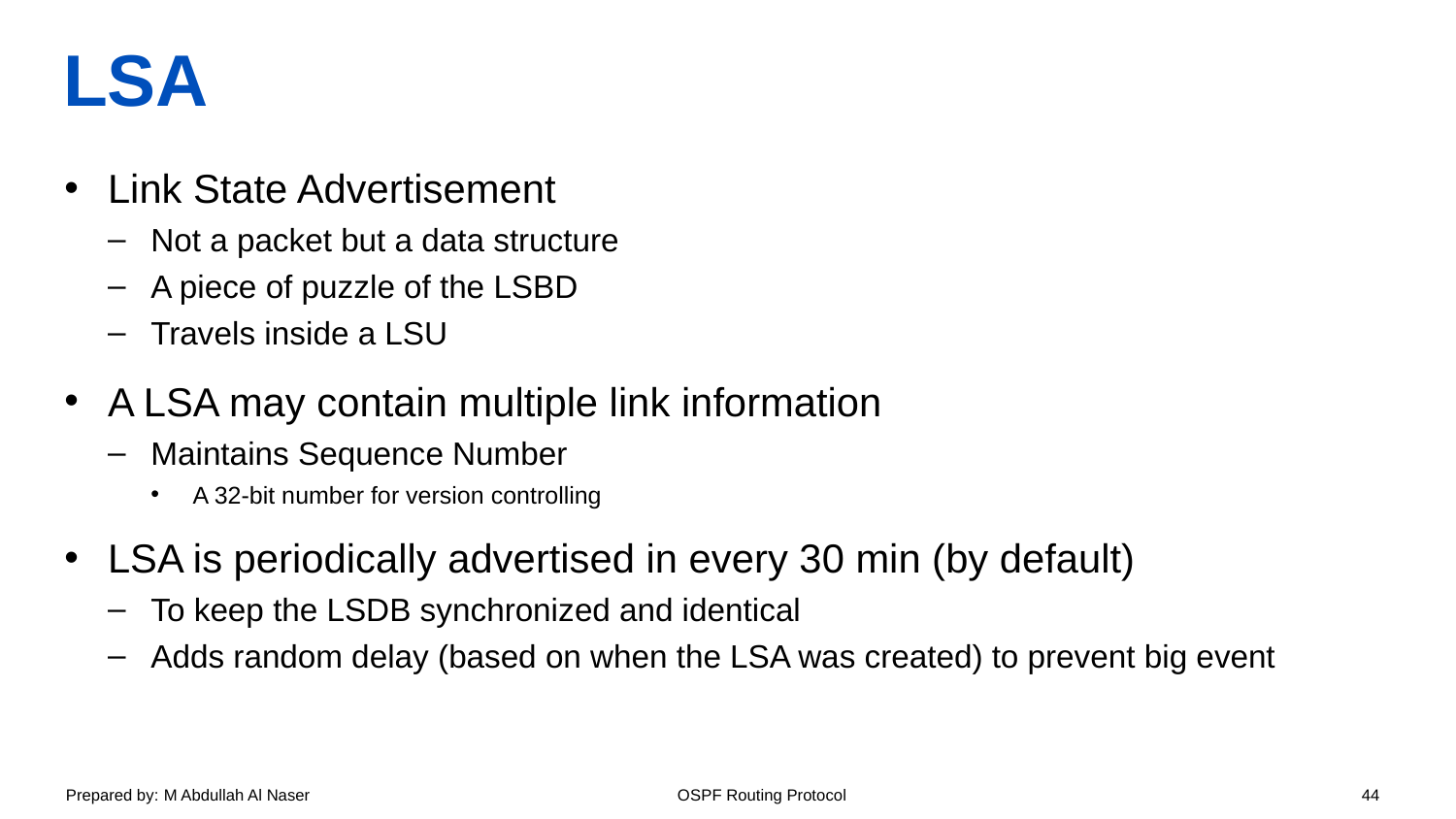

# LSA
Link State Advertisement
Not a packet but a data structure
A piece of puzzle of the LSBD
Travels inside a LSU
A LSA may contain multiple link information
Maintains Sequence Number
A 32-bit number for version controlling
LSA is periodically advertised in every 30 min (by default)
To keep the LSDB synchronized and identical
Adds random delay (based on when the LSA was created) to prevent big event